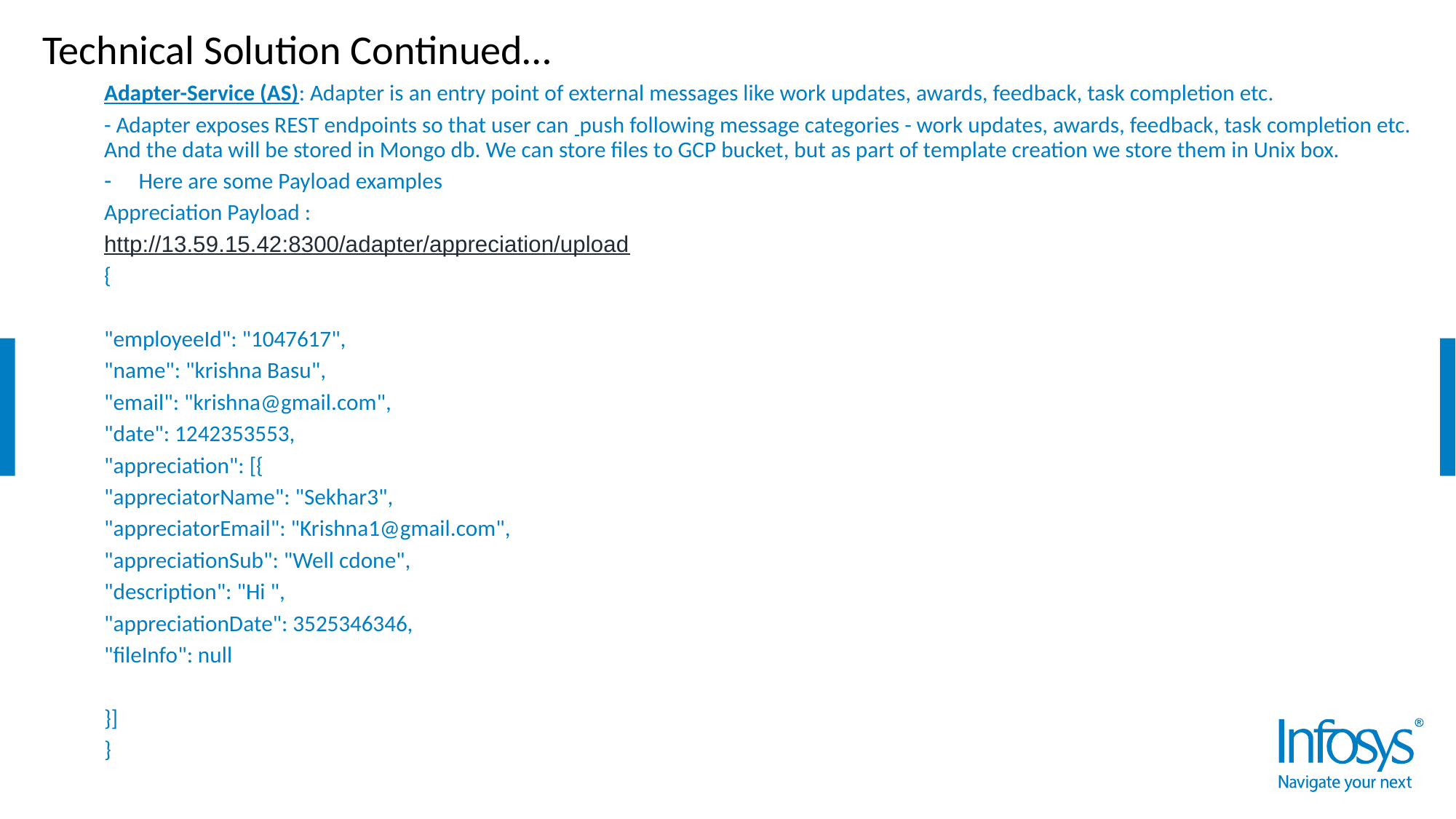

# Technical Solution Continued…
Adapter-Service (AS): Adapter is an entry point of external messages like work updates, awards, feedback, task completion etc.
- Adapter exposes REST endpoints so that user can  push following message categories - work updates, awards, feedback, task completion etc. And the data will be stored in Mongo db. We can store files to GCP bucket, but as part of template creation we store them in Unix box.
Here are some Payload examples
Appreciation Payload :
http://13.59.15.42:8300/adapter/appreciation/upload
{

	"employeeId": "1047617",
	"name": "krishna Basu",
	"email": "krishna@gmail.com",
	"date": 1242353553,
	"appreciation": [{
		"appreciatorName": "Sekhar3",
		"appreciatorEmail": "Krishna1@gmail.com",
		"appreciationSub": "Well cdone",
		"description": "Hi ",
		"appreciationDate": 3525346346,
		"fileInfo": null

	}]
}